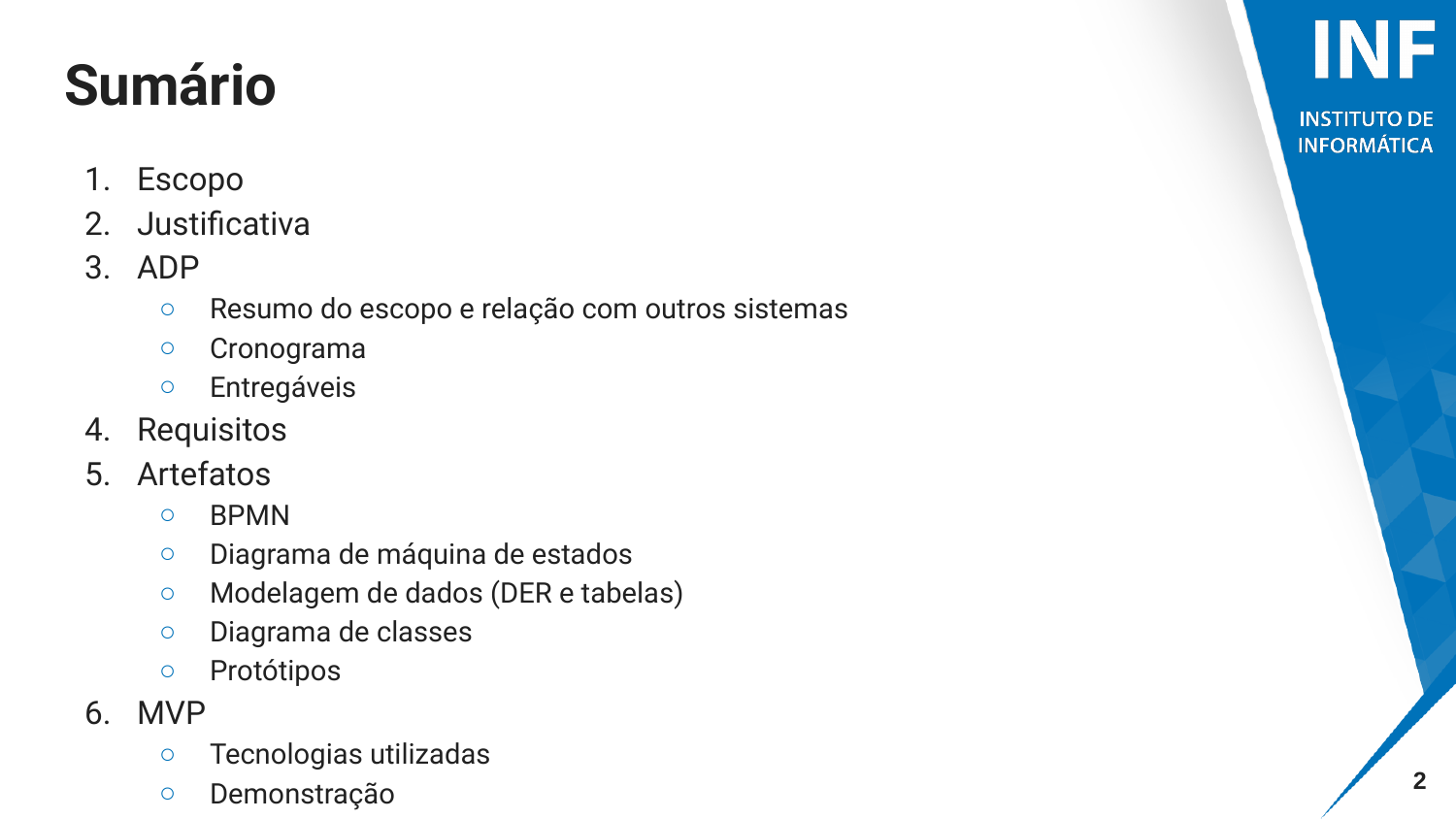

# Sumário
Escopo
Justificativa
ADP
Resumo do escopo e relação com outros sistemas
Cronograma
Entregáveis
Requisitos
Artefatos
BPMN
Diagrama de máquina de estados
Modelagem de dados (DER e tabelas)
Diagrama de classes
Protótipos
MVP
Tecnologias utilizadas
Demonstração
2